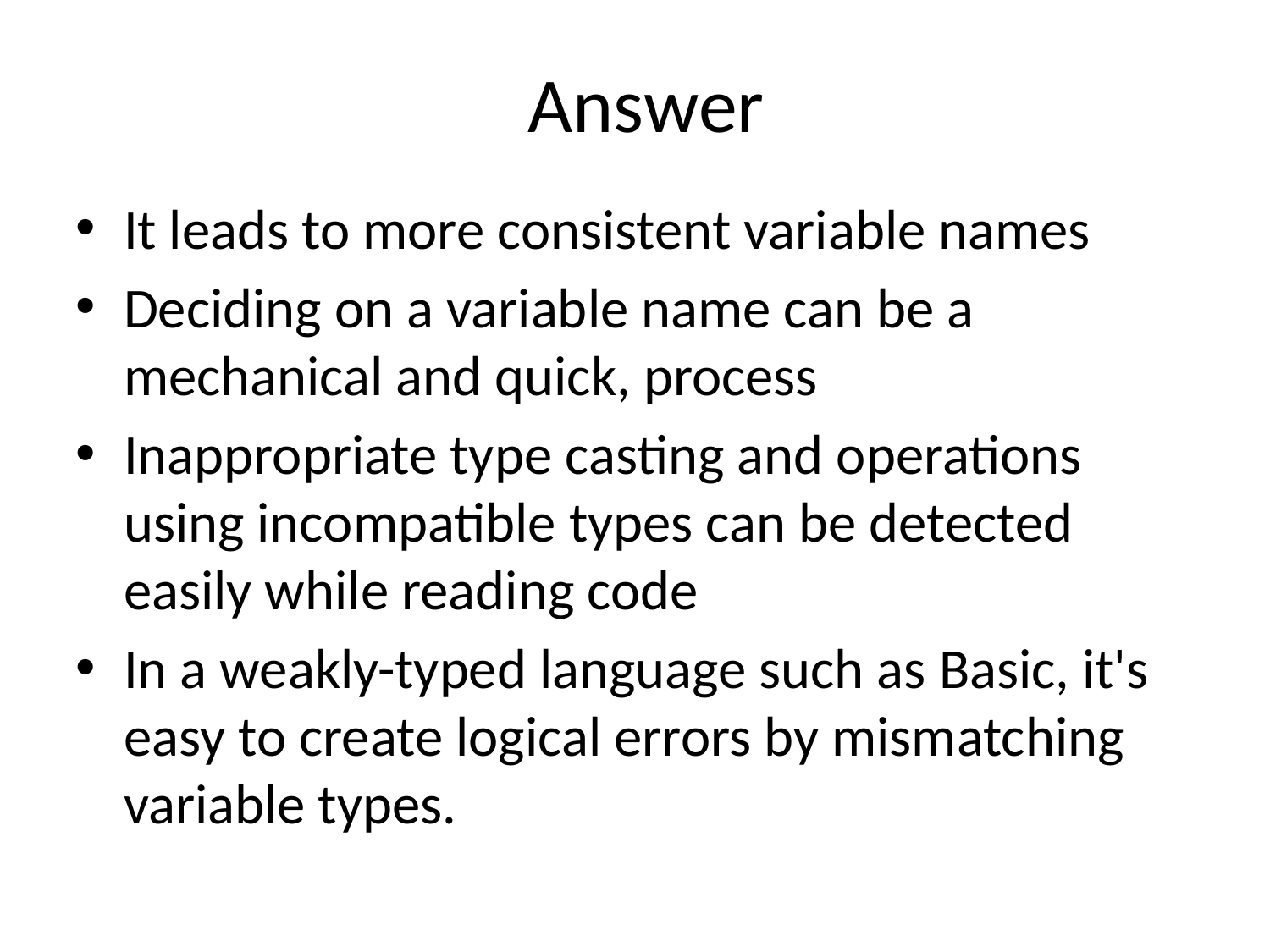

# Answer
It leads to more consistent variable names
Deciding on a variable name can be a mechanical and quick, process
Inappropriate type casting and operations using incompatible types can be detected easily while reading code
In a weakly-typed language such as Basic, it's easy to create logical errors by mismatching variable types.